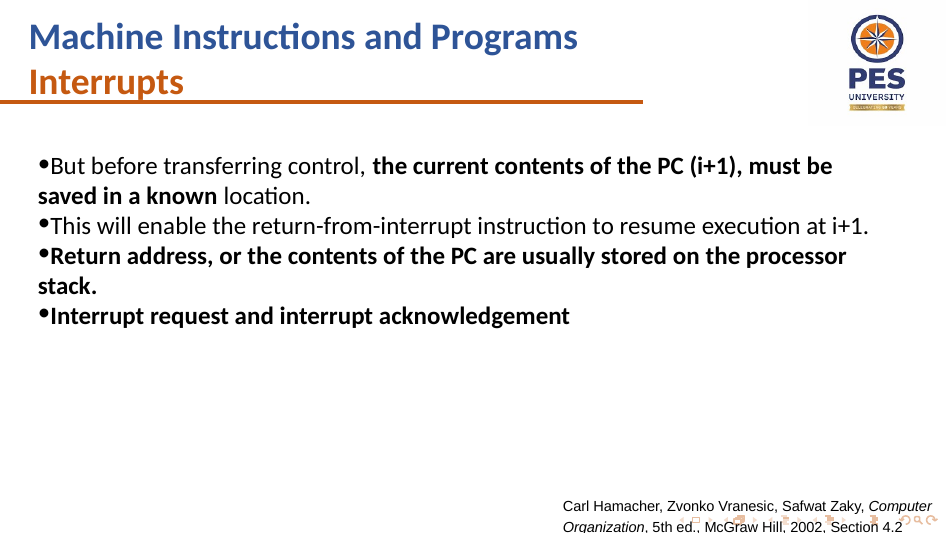

Machine Instructions and Programs
Interrupts

But before transferring control, the current contents of the PC (i+1), must be saved in a known location.
This will enable the return-from-interrupt instruction to resume execution at i+1.
Return address, or the contents of the PC are usually stored on the processor stack.
Interrupt request and interrupt acknowledgement
Carl Hamacher, Zvonko Vranesic, Safwat Zaky, Computer Organization, 5th ed., McGraw Hill, 2002, Section 4.2